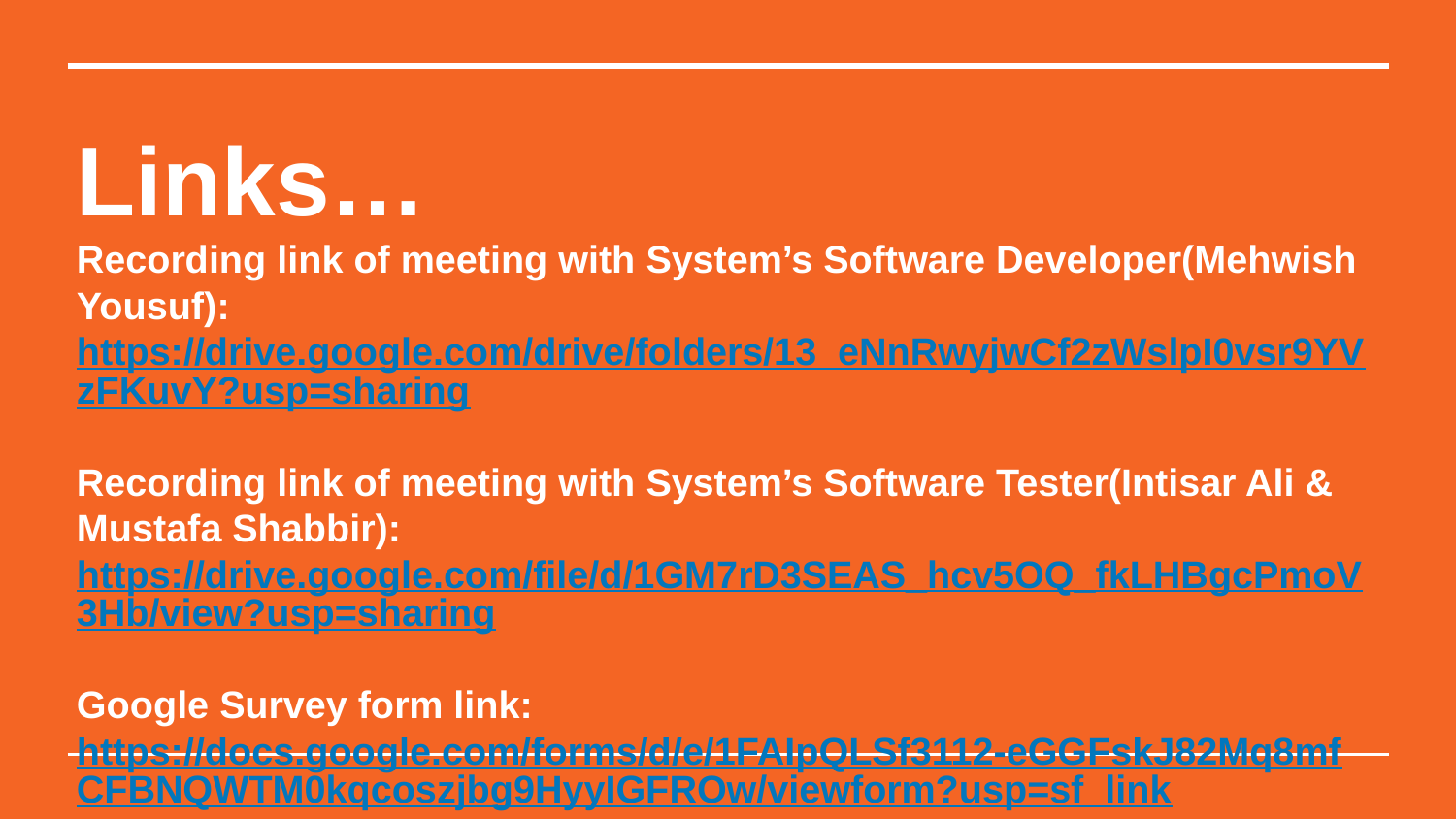

# Links…
Recording link of meeting with System’s Software Developer(Mehwish Yousuf):
https://drive.google.com/drive/folders/13_eNnRwyjwCf2zWslpI0vsr9YVzFKuvY?usp=sharing

Recording link of meeting with System’s Software Tester(Intisar Ali & Mustafa Shabbir):
https://drive.google.com/file/d/1GM7rD3SEAS_hcv5OQ_fkLHBgcPmoV3Hb/view?usp=sharing

Google Survey form link:
https://docs.google.com/forms/d/e/1FAIpQLSf3112-eGGFskJ82Mq8mfCFBNQWTM0kqcoszjbg9HyyIGFROw/viewform?usp=sf_link